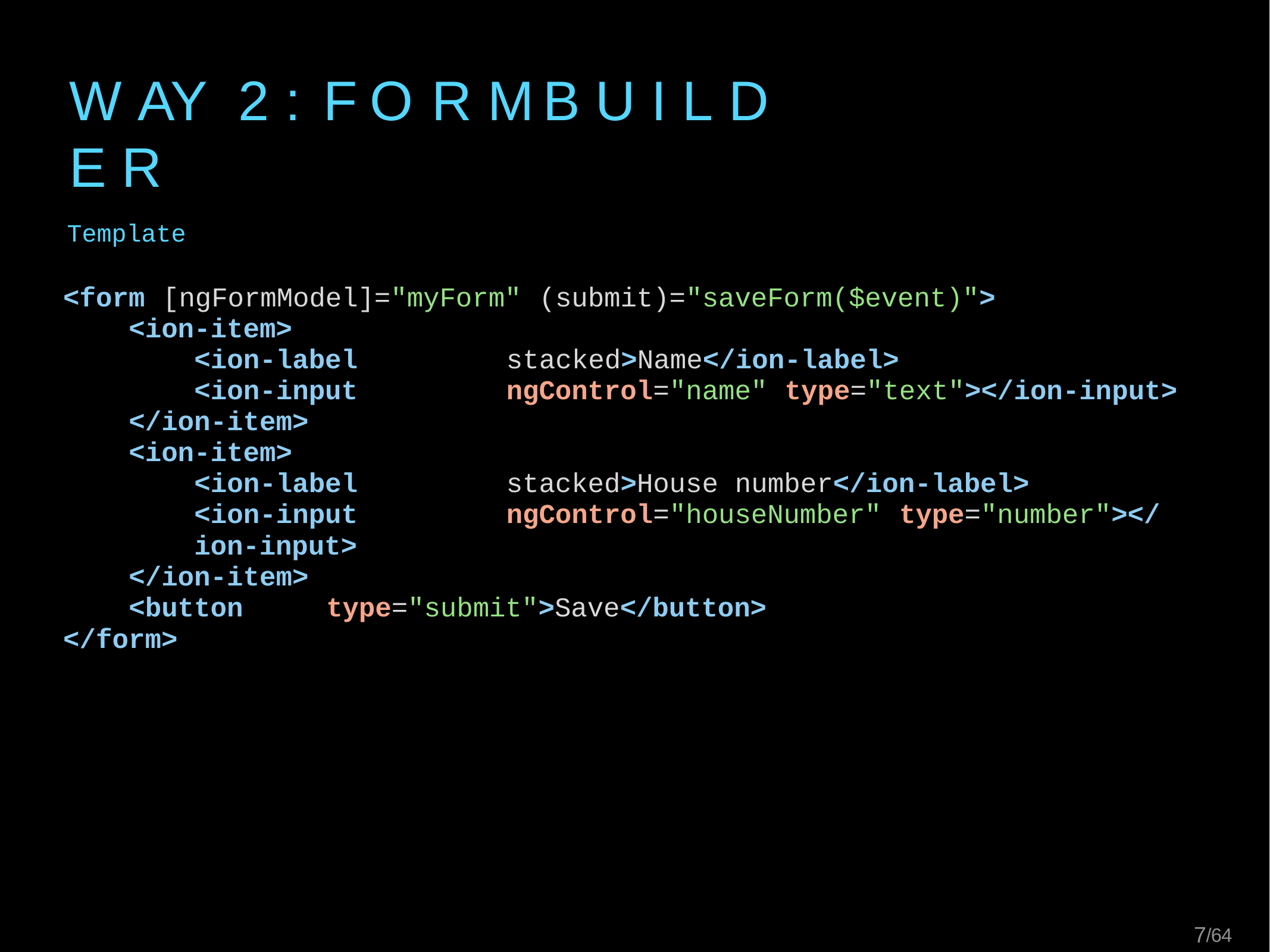

# W AY	2 :	F O R M	B U I L D E R
Template

<form	[ngFormModel]="myForm"	(submit)="saveForm($event)">
<ion-item>
<ion-label	stacked>Name</ion-label>
<ion-input	ngControl="name"	type="text"></ion-input>
</ion-item>
<ion-item>
<ion-label	stacked>House number</ion-label>
<ion-input	ngControl="houseNumber"	type="number"></ion-input>
</ion-item>
<button	type="submit">Save</button>
</form>
7/64